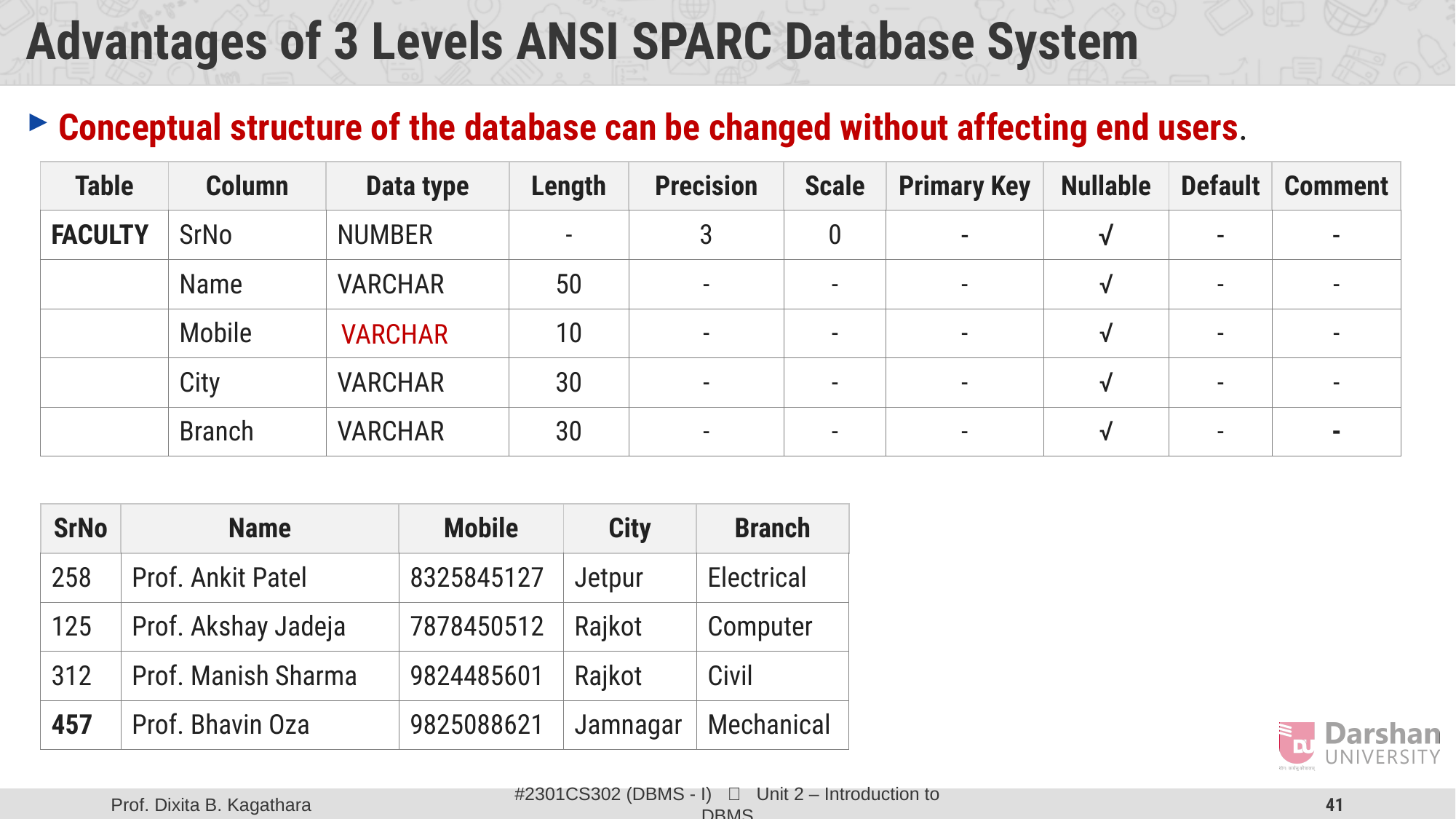

# Advantages of 3 Levels ANSI SPARC Database System

Conceptual structure of the database can be changed without affecting end users.
| Table | Column | Data type | Length | Precision | Scale | Primary Key | Nullable | Default | Comment |
| --- | --- | --- | --- | --- | --- | --- | --- | --- | --- |
| FACULTY | SrNo | NUMBER | - | 3 | 0 | - | √ | - | - |
|  | Name | VARCHAR | 50 | - | - | - | √ | - | - |
|  | Mobile | INT | 10 | - | - | - | √ | - | - |
|  | City | VARCHAR | 30 | - | - | - | √ | - | - |
|  | Branch | VARCHAR | 30 | - | - | - | √ | - | - |
VARCHAR
| SrNo | Name | Mobile | City | Branch |
| --- | --- | --- | --- | --- |
| 258 | Prof. Ankit Patel | 8325845127 | Jetpur | Electrical |
| 125 | Prof. Akshay Jadeja | 7878450512 | Rajkot | Computer |
| 312 | Prof. Manish Sharma | 9824485601 | Rajkot | Civil |
| 457 | Prof. Bhavin Oza | 9825088621 | Jamnagar | Mechanical |